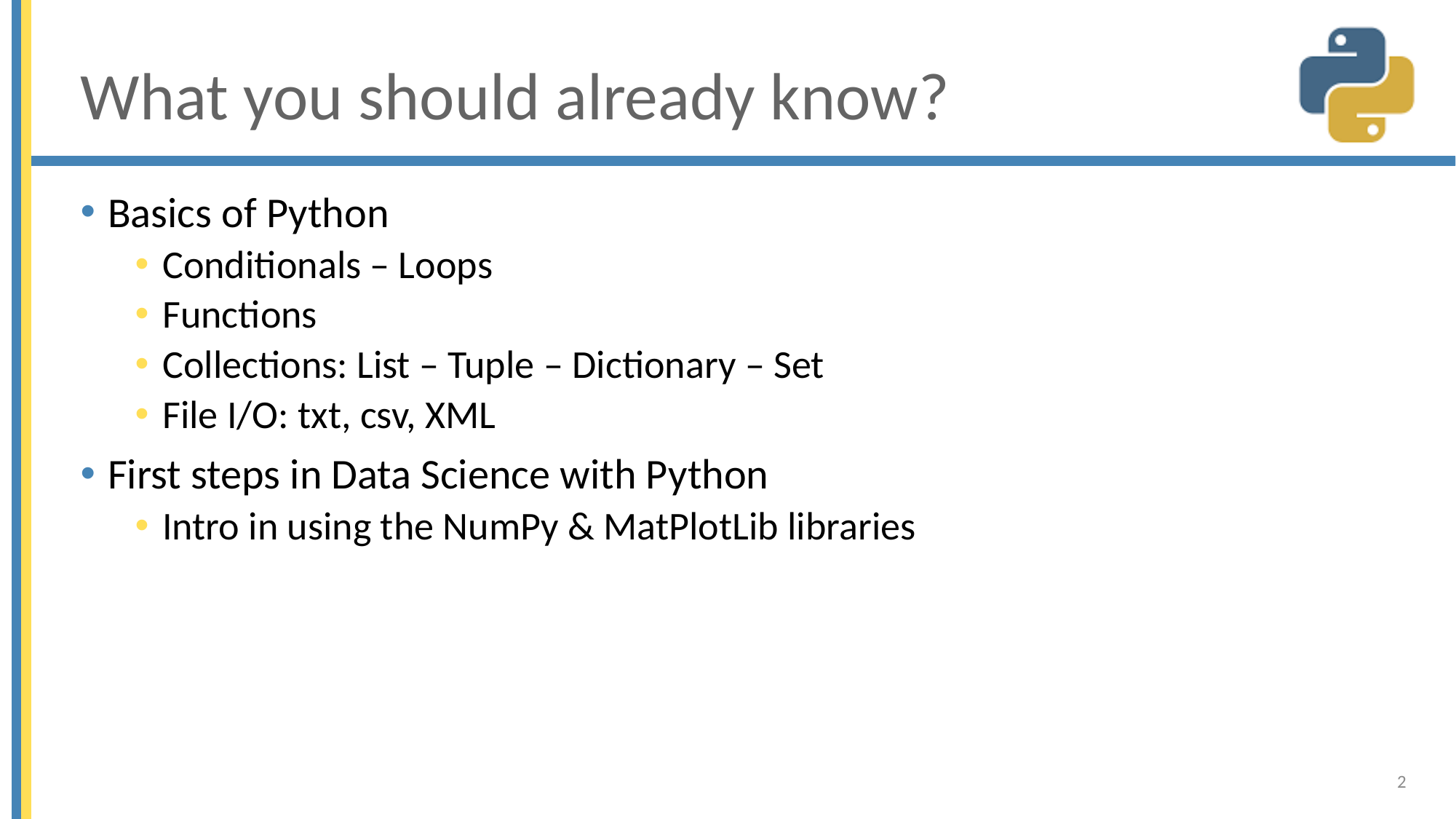

# What you should already know?
Basics of Python
Conditionals – Loops
Functions
Collections: List – Tuple – Dictionary – Set
File I/O: txt, csv, XML
First steps in Data Science with Python
Intro in using the NumPy & MatPlotLib libraries

2